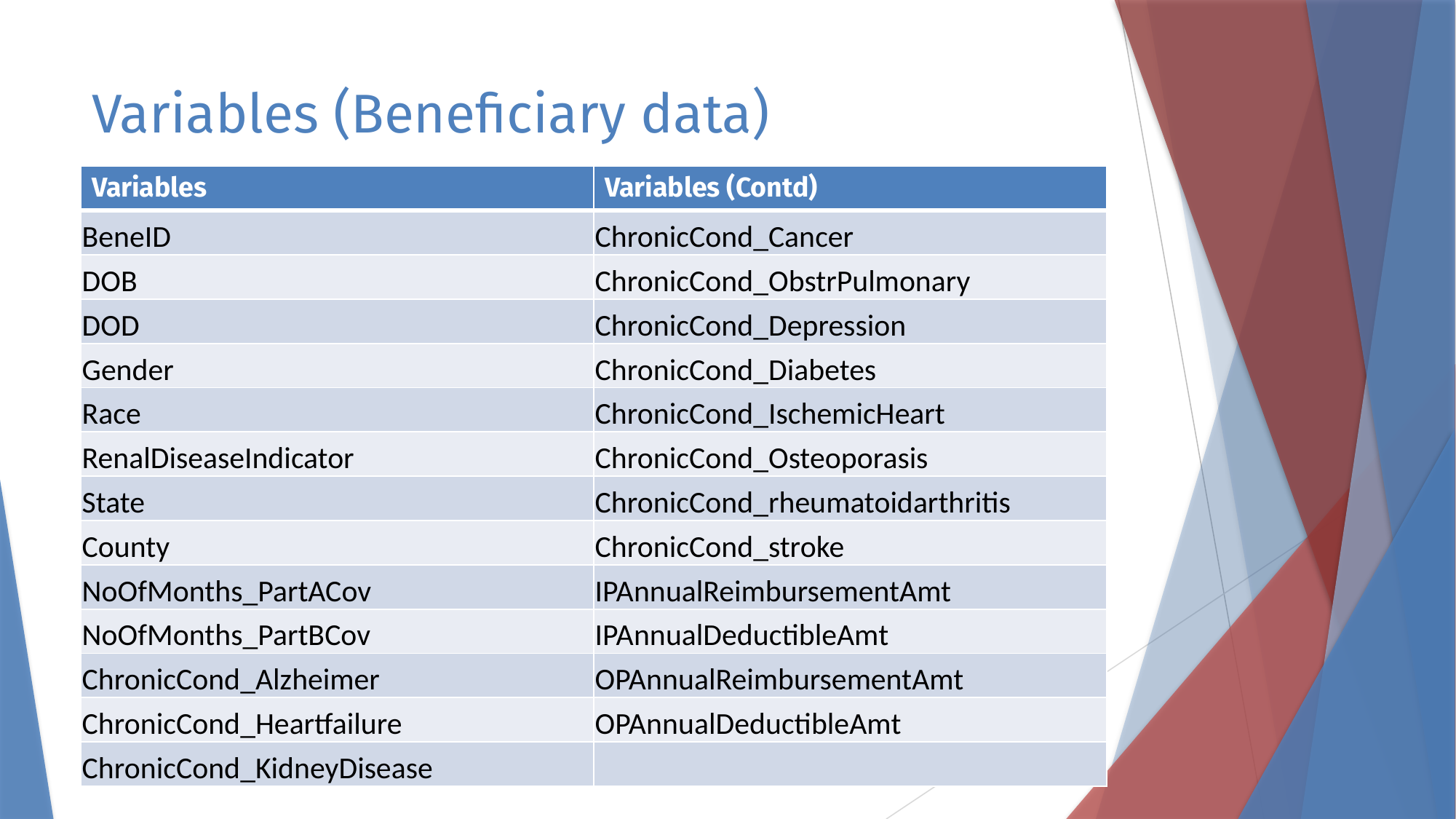

# Variables (Beneficiary data)
| Variables | Variables (Contd) |
| --- | --- |
| BeneID | ChronicCond\_Cancer |
| DOB | ChronicCond\_ObstrPulmonary |
| DOD | ChronicCond\_Depression |
| Gender | ChronicCond\_Diabetes |
| Race | ChronicCond\_IschemicHeart |
| RenalDiseaseIndicator | ChronicCond\_Osteoporasis |
| State | ChronicCond\_rheumatoidarthritis |
| County | ChronicCond\_stroke |
| NoOfMonths\_PartACov | IPAnnualReimbursementAmt |
| NoOfMonths\_PartBCov | IPAnnualDeductibleAmt |
| ChronicCond\_Alzheimer | OPAnnualReimbursementAmt |
| ChronicCond\_Heartfailure | OPAnnualDeductibleAmt |
| ChronicCond\_KidneyDisease |  |